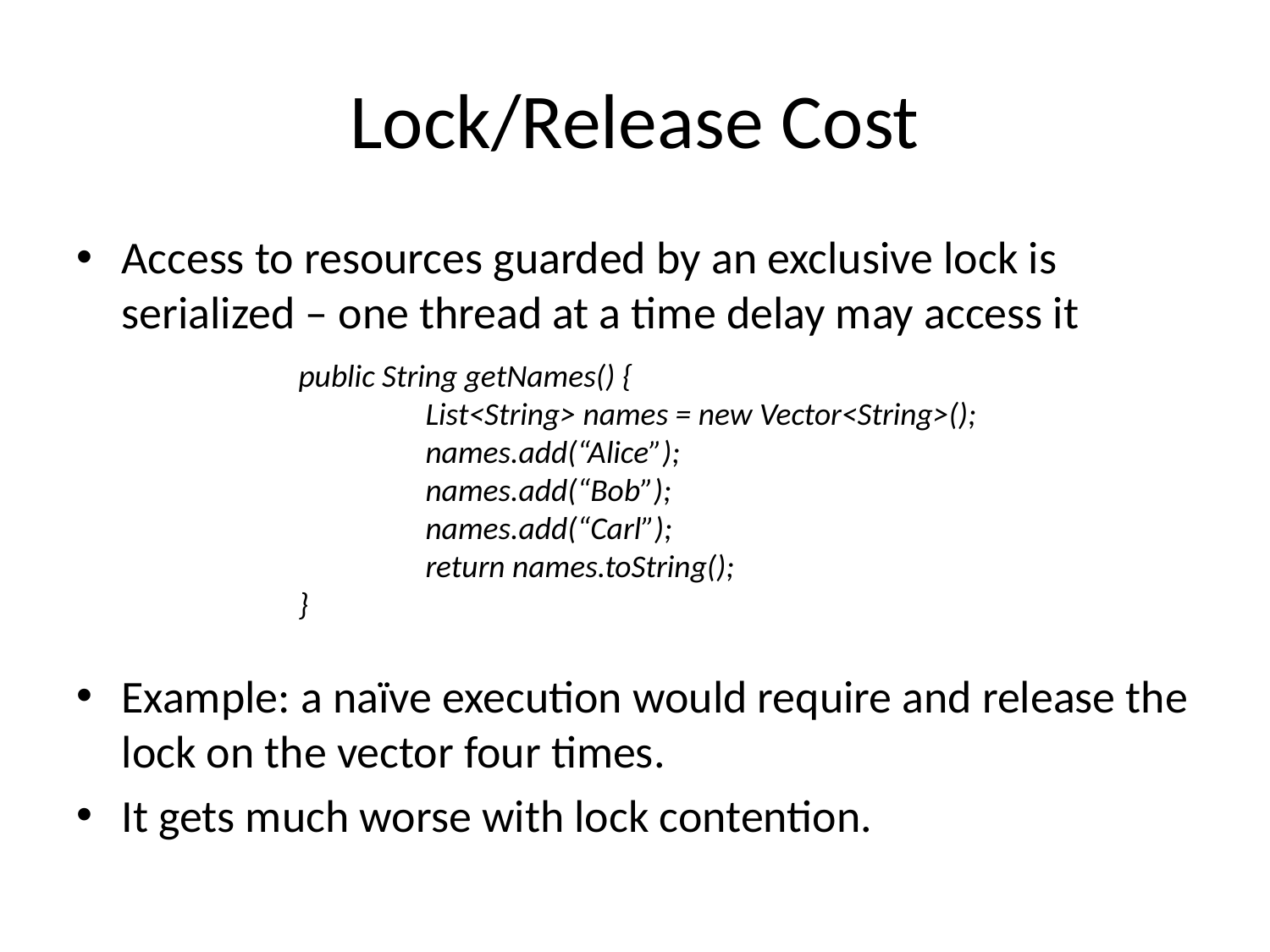

# Lock/Release Cost
Access to resources guarded by an exclusive lock is serialized – one thread at a time delay may access it

Example: a naïve execution would require and release the lock on the vector four times.
It gets much worse with lock contention.

public String getNames() {
	List<String> names = new Vector<String>();
	names.add(“Alice”);
	names.add(“Bob”);
	names.add(“Carl”);
	return names.toString();
}